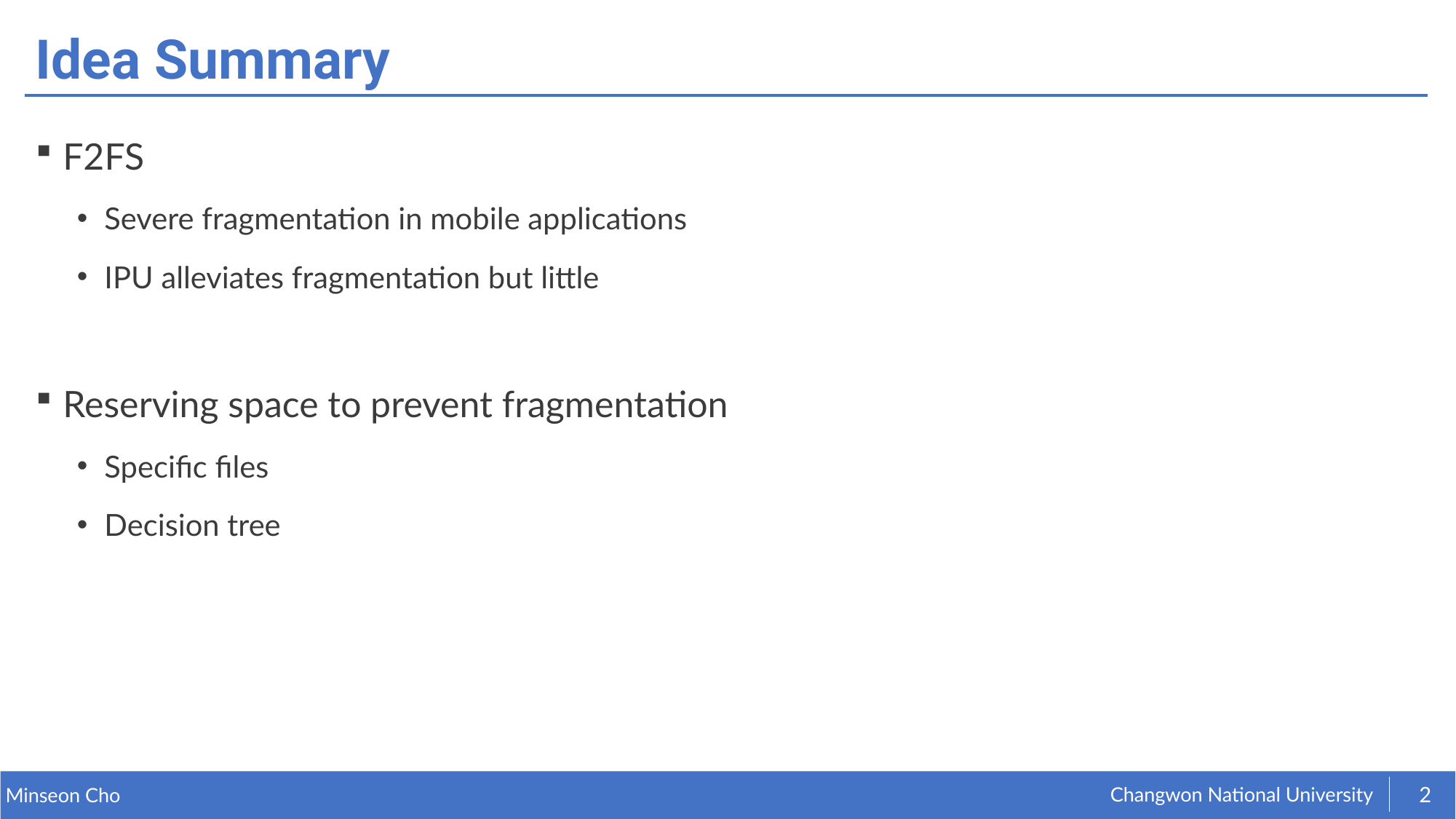

# Idea Summary
F2FS
Severe fragmentation in mobile applications
IPU alleviates fragmentation but little

Reserving space to prevent fragmentation
Specific files
Decision tree
2